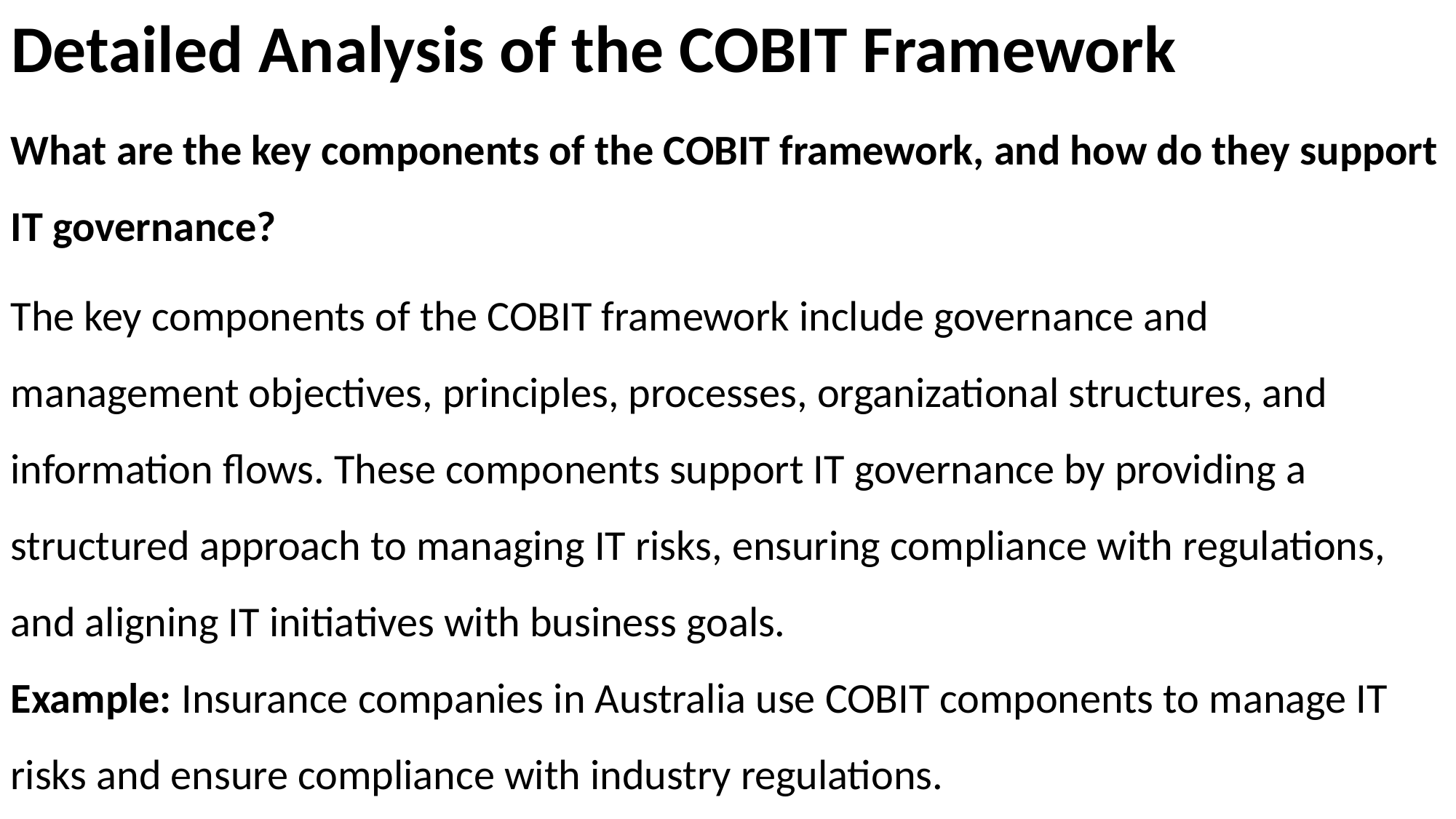

# Detailed Analysis of the COBIT Framework
What are the key components of the COBIT framework, and how do they support IT governance?
The key components of the COBIT framework include governance and management objectives, principles, processes, organizational structures, and information flows. These components support IT governance by providing a structured approach to managing IT risks, ensuring compliance with regulations, and aligning IT initiatives with business goals.
Example: Insurance companies in Australia use COBIT components to manage IT risks and ensure compliance with industry regulations.